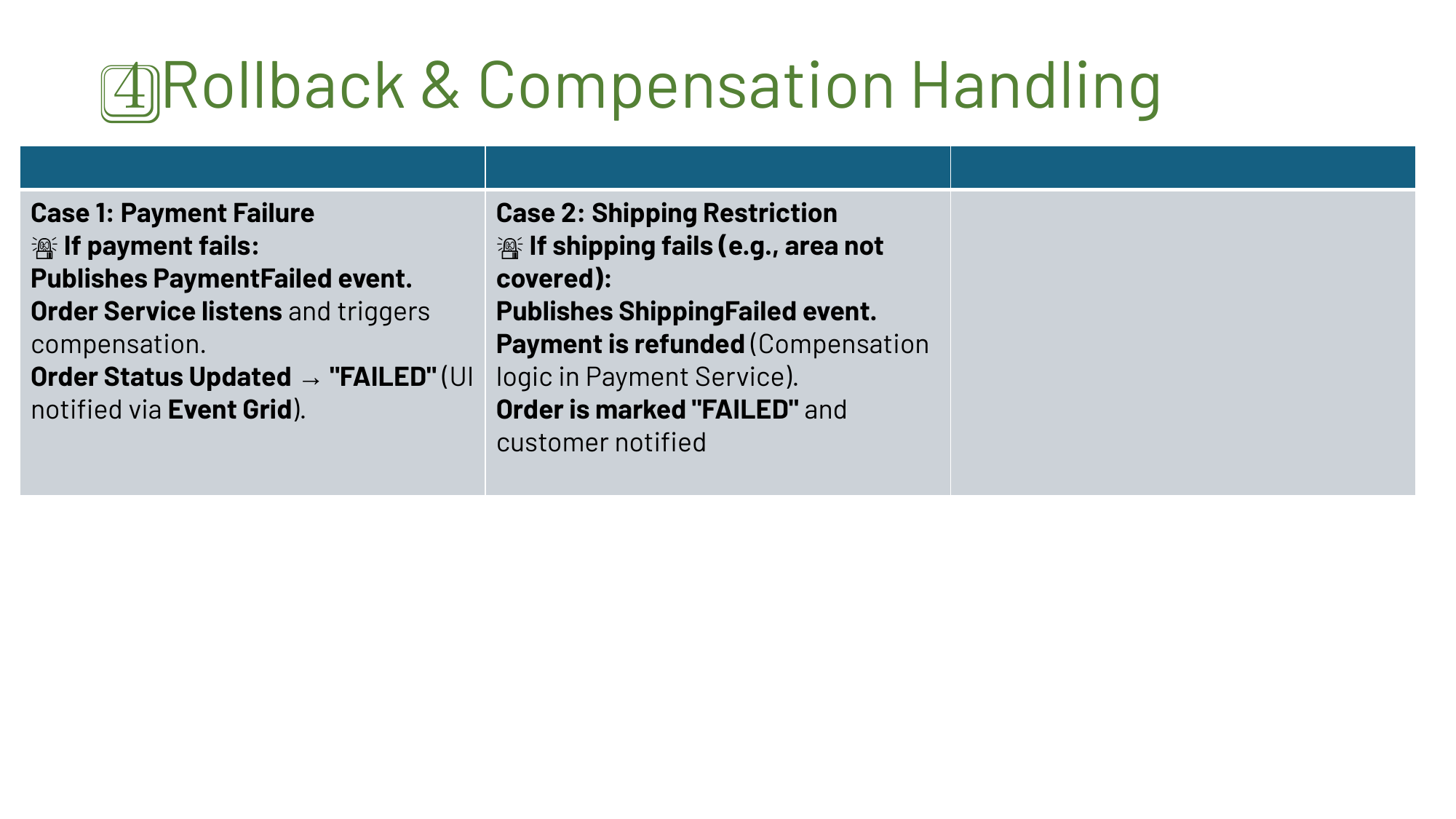

# 4️⃣ Rollback & Compensation Handling
|  |  |  |
| --- | --- | --- |
| Case 1: Payment Failure 🚨 If payment fails: Publishes PaymentFailed event. Order Service listens and triggers compensation. Order Status Updated → "FAILED" (UI notified via Event Grid). | Case 2: Shipping Restriction 🚨 If shipping fails (e.g., area not covered): Publishes ShippingFailed event. Payment is refunded (Compensation logic in Payment Service). Order is marked "FAILED" and customer notified |  |